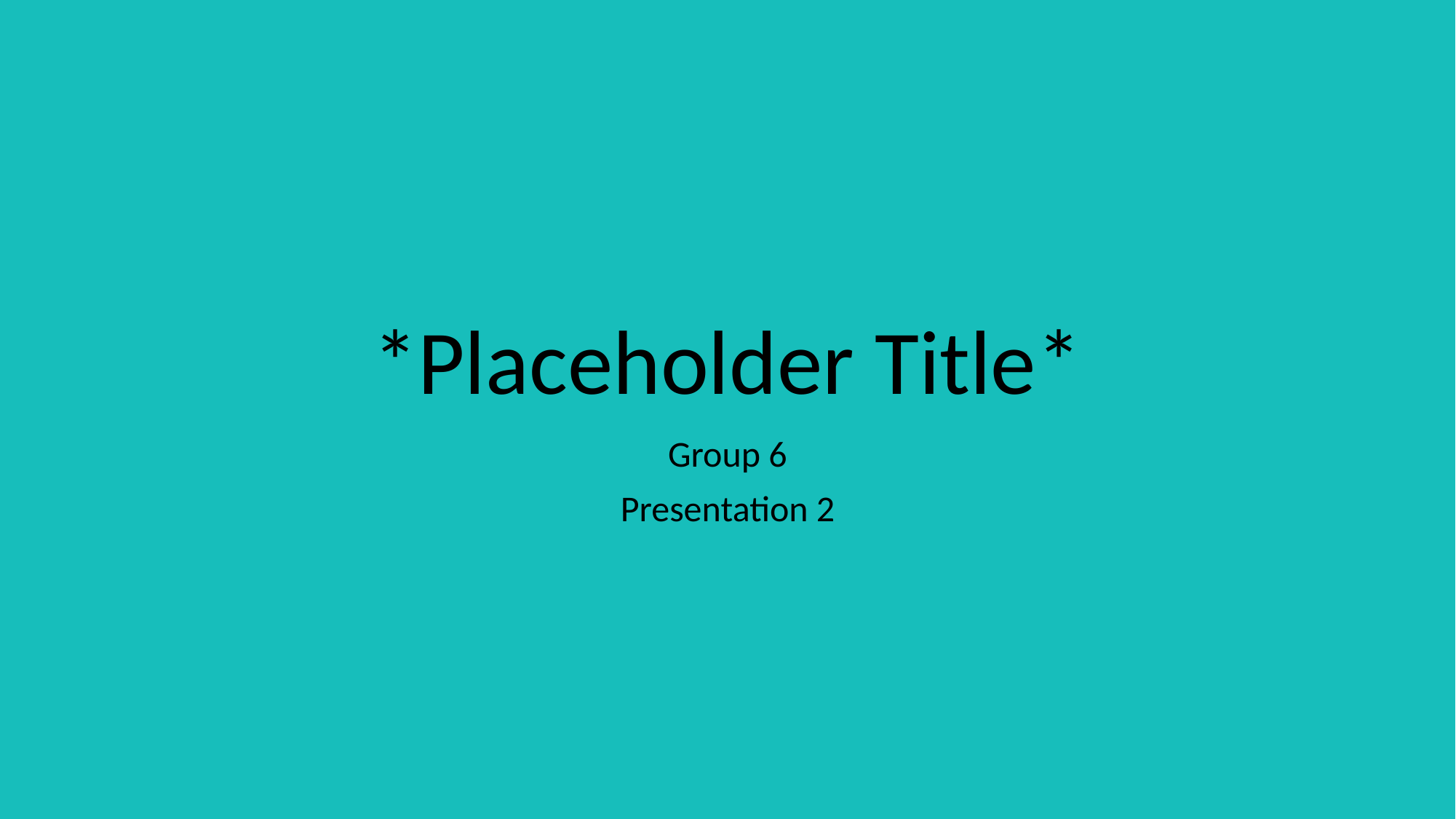

# *Placeholder Title*
Group 6
Presentation 2